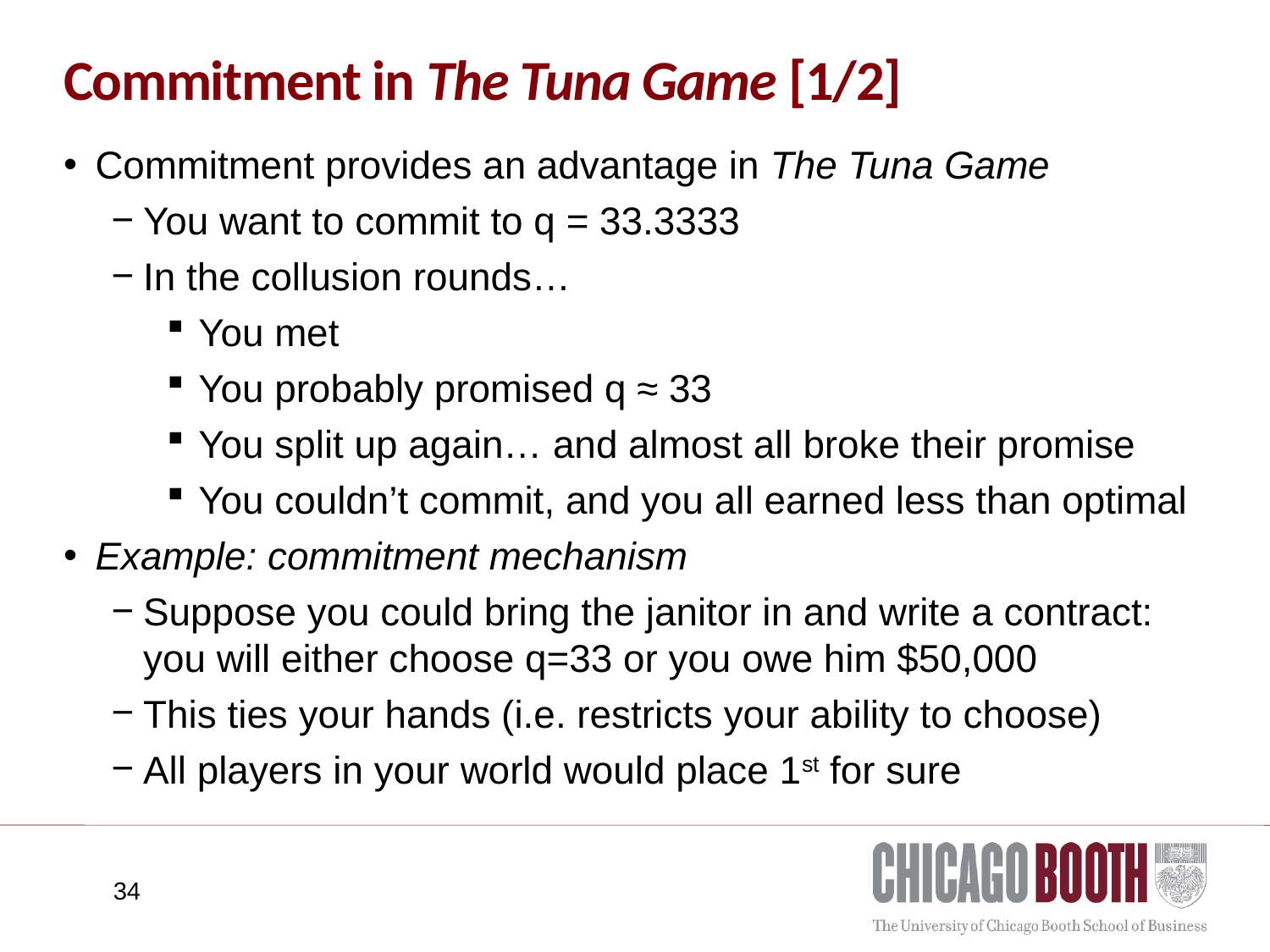

# Commitment in The Tuna Game [1/2]
Commitment provides an advantage in The Tuna Game
You want to commit to q = 33.3333
In the collusion rounds…
You met
You probably promised q ≈ 33
You split up again… and almost all broke their promise
You couldn’t commit, and you all earned less than optimal
Example: commitment mechanism
Suppose you could bring the janitor in and write a contract: you will either choose q=33 or you owe him $50,000
This ties your hands (i.e. restricts your ability to choose)
All players in your world would place 1st for sure